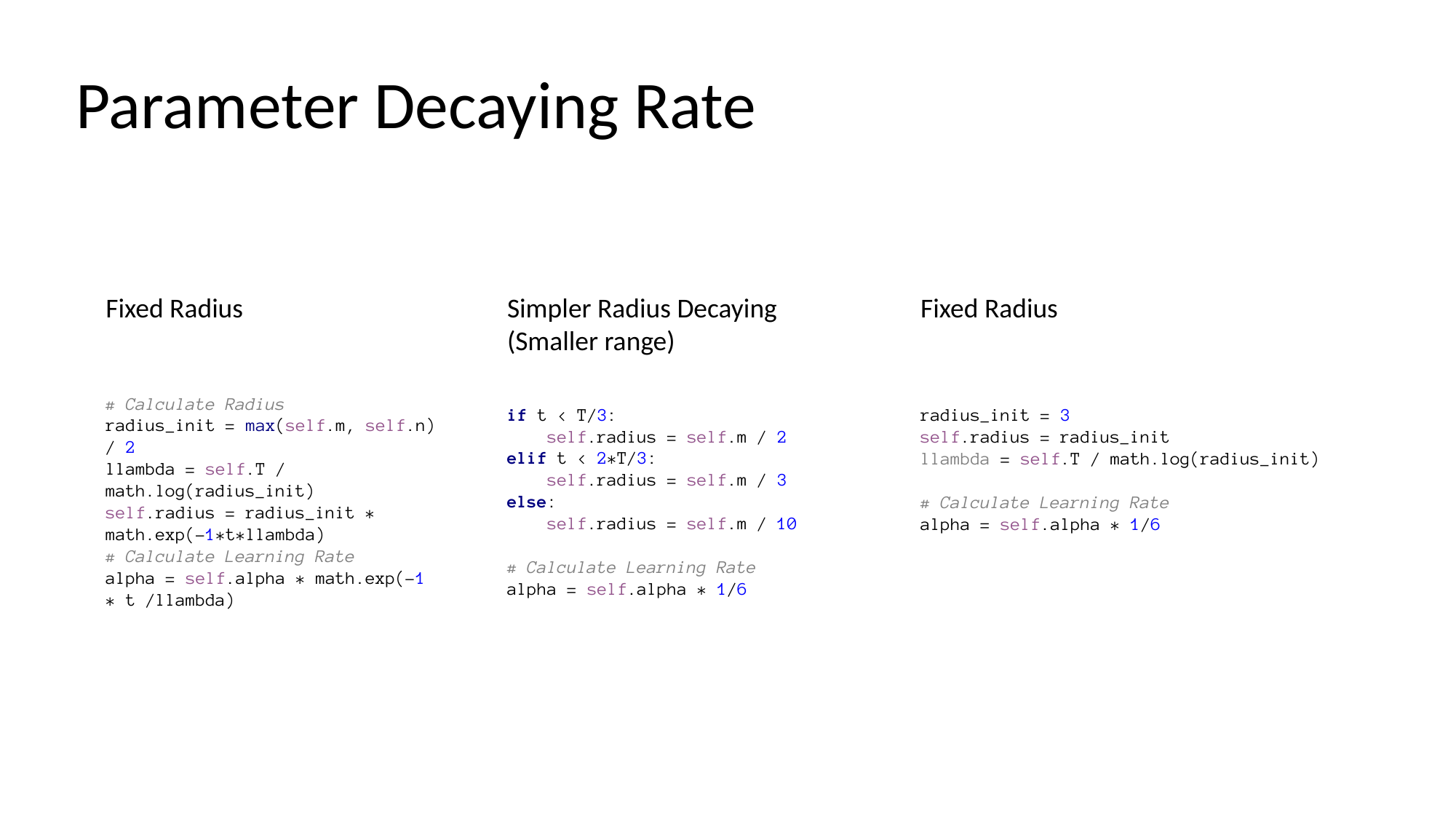

# Parameter Decaying Rate
Fixed Radius
Simpler Radius Decaying
(Smaller range)
Fixed Radius
# Calculate Radius radius_init = max(self.m, self.n) / 2 llambda = self.T / math.log(radius_init) self.radius = radius_init * math.exp(-1*t*llambda) # Calculate Learning Rate alpha = self.alpha * math.exp(-1 * t /llambda)
if t < T/3:
    self.radius = self.m / 2
elif t < 2*T/3:
    self.radius = self.m / 3
else:
    self.radius = self.m / 10
# Calculate Learning Rate
alpha = self.alpha * 1/6
radius_init = 3
self.radius = radius_init
llambda = self.T / math.log(radius_init)
# Calculate Learning Rate
alpha = self.alpha * 1/6